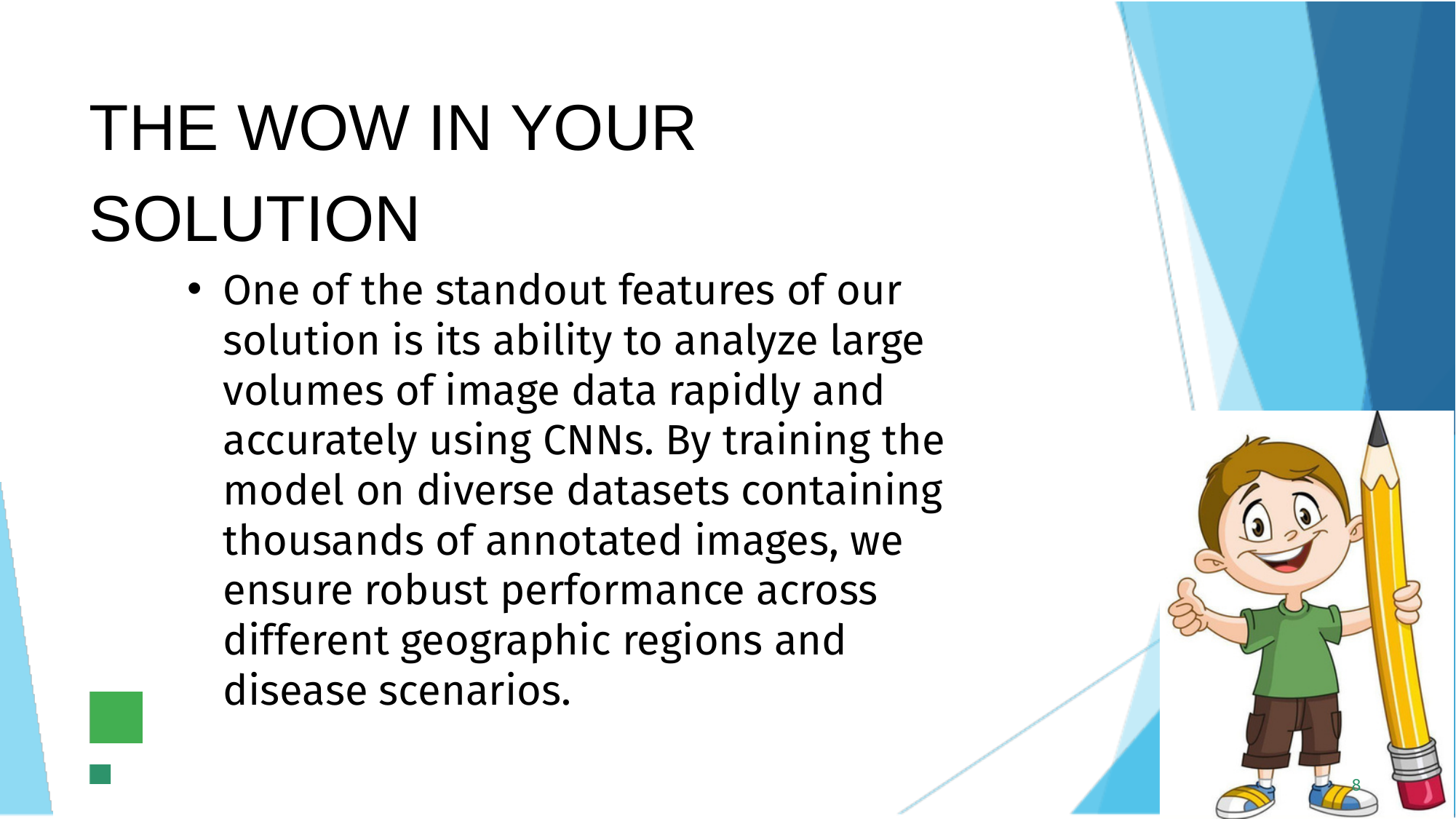

THE WOW IN YOUR SOLUTION
One of the standout features of our solution is its ability to analyze large volumes of image data rapidly and accurately using CNNs. By training the model on diverse datasets containing thousands of annotated images, we ensure robust performance across different geographic regions and disease scenarios.

8